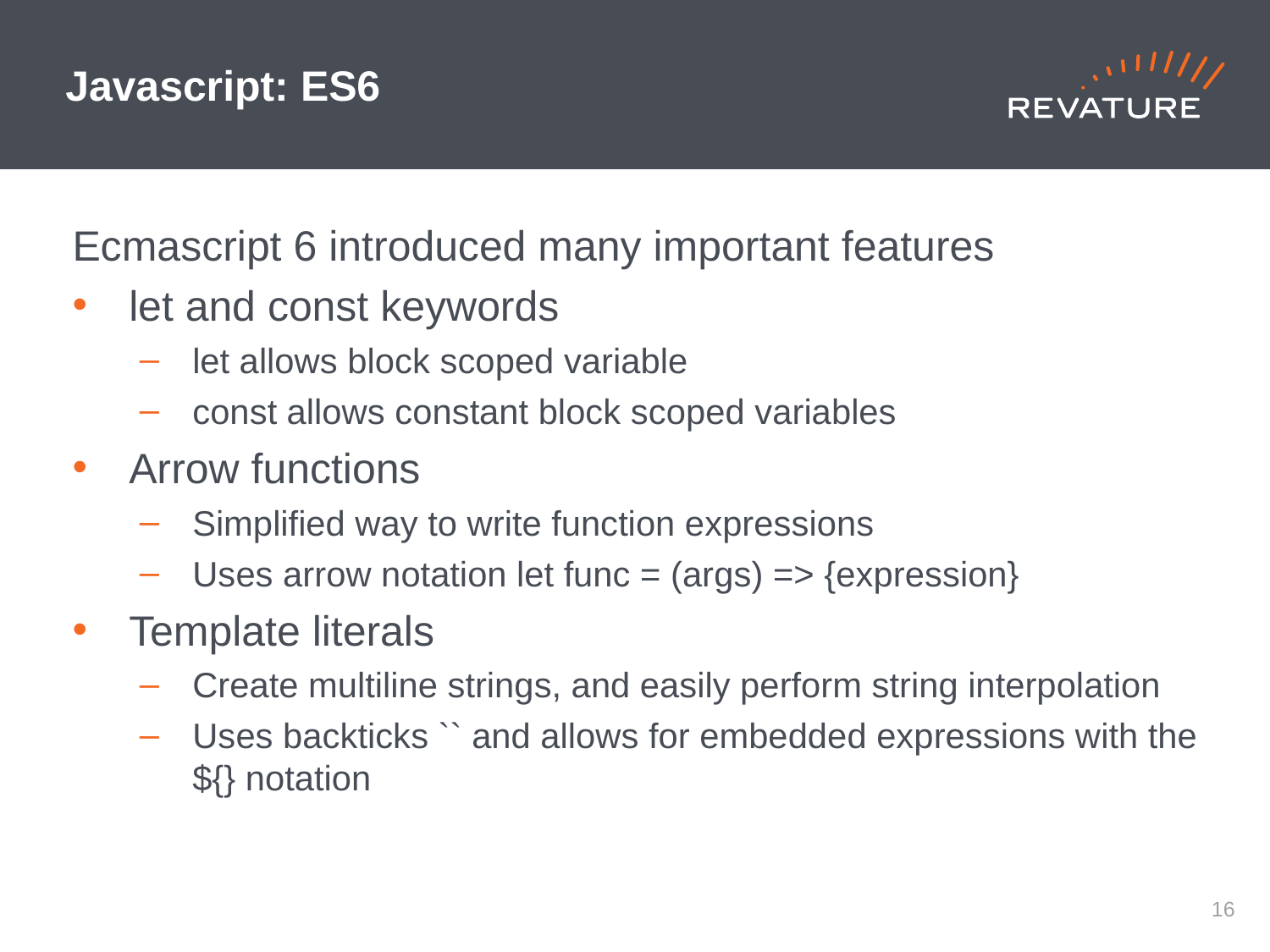

# Javascript: ES6
Ecmascript 6 introduced many important features
let and const keywords
let allows block scoped variable
const allows constant block scoped variables
Arrow functions
Simplified way to write function expressions
Uses arrow notation let func = (args) => {expression}
Template literals
Create multiline strings, and easily perform string interpolation
Uses backticks `` and allows for embedded expressions with the ${} notation
16